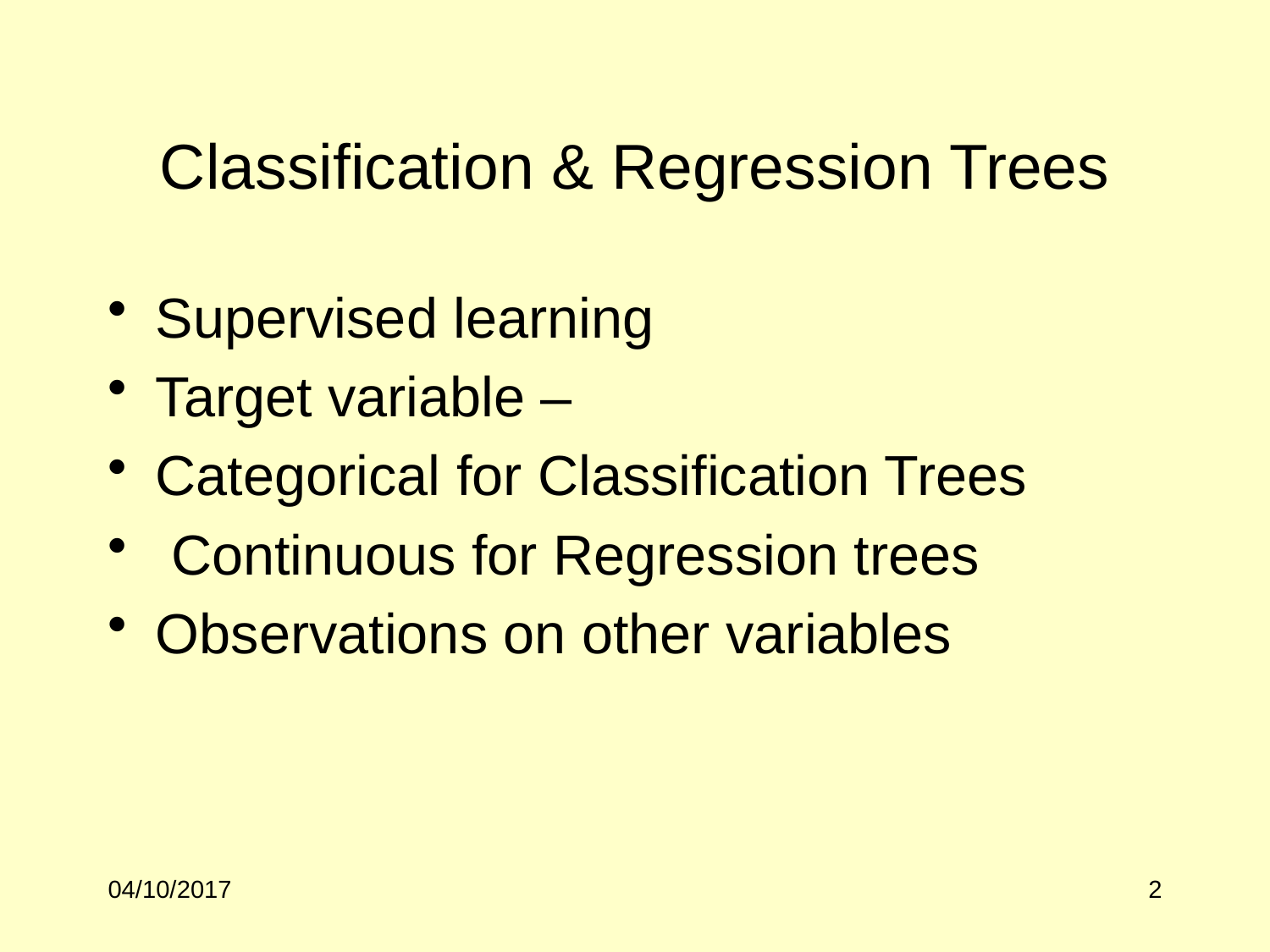

# Classification & Regression Trees
Supervised learning
Target variable –
Categorical for Classification Trees
 Continuous for Regression trees
Observations on other variables
04/10/2017
2